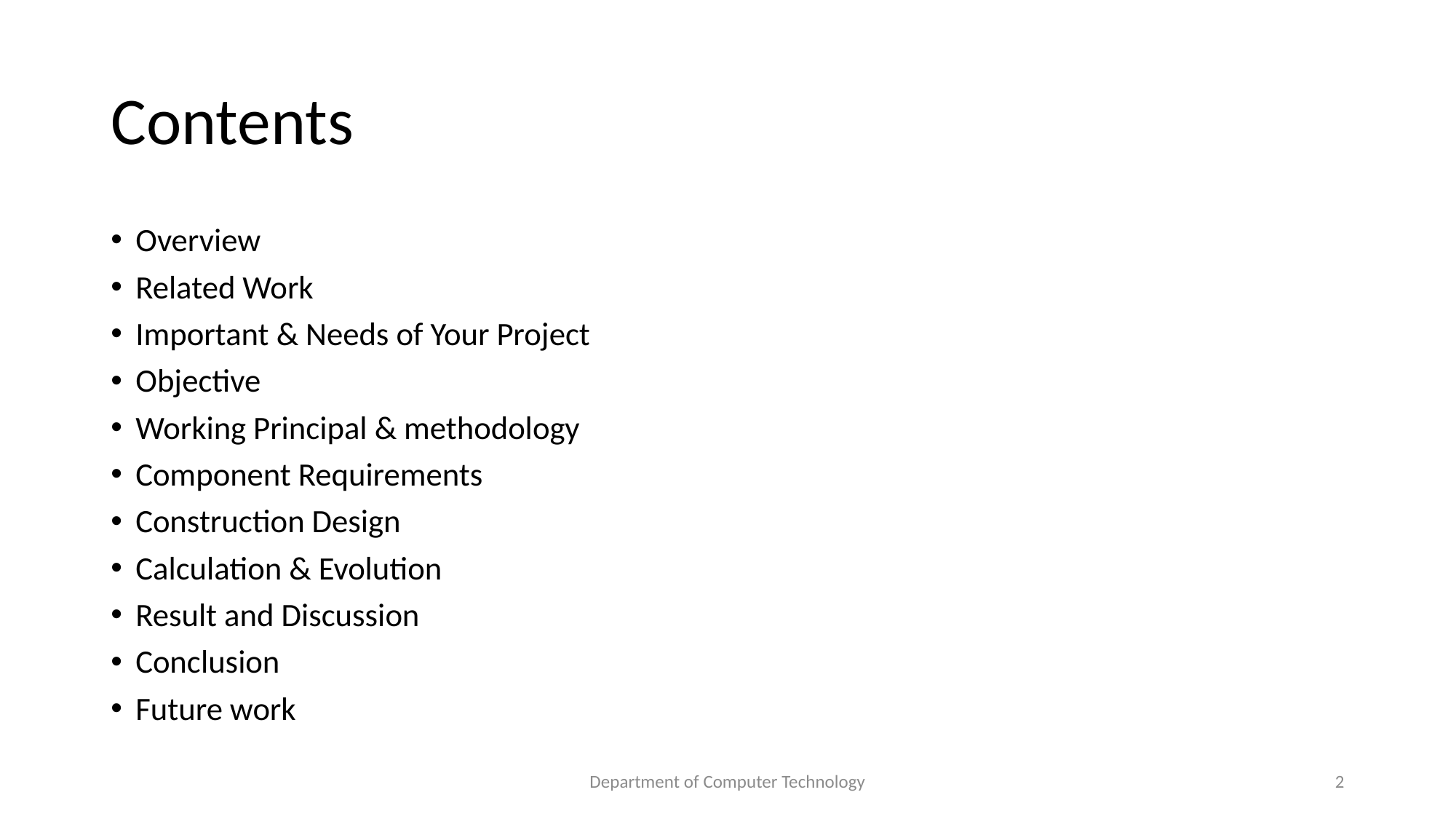

# Contents
Overview
Related Work
Important & Needs of Your Project
Objective
Working Principal & methodology
Component Requirements
Construction Design
Calculation & Evolution
Result and Discussion
Conclusion
Future work
Department of Computer Technology
2